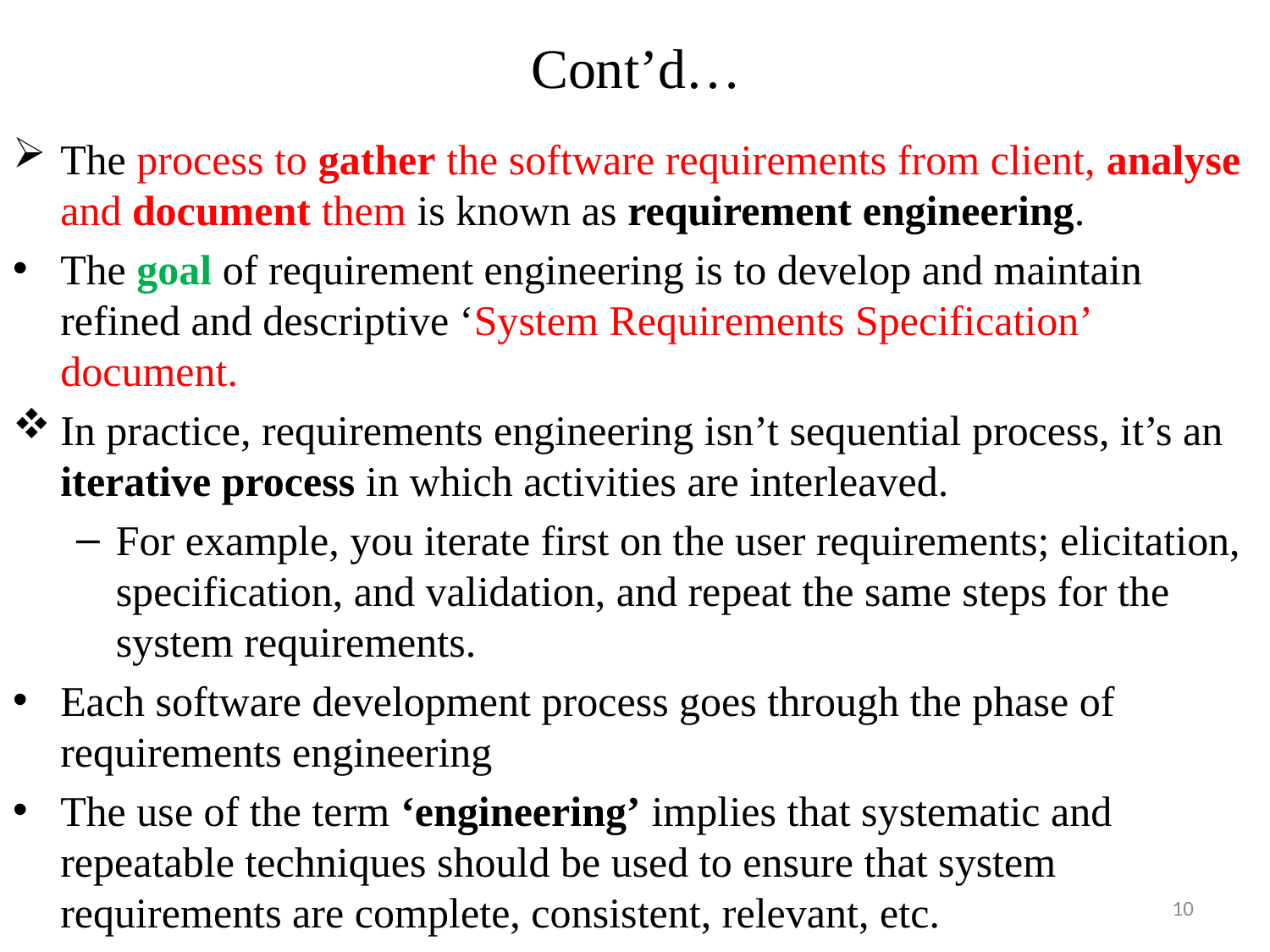

# Cont’d…
The process to gather the software requirements from client, analyse and document them is known as requirement engineering.
The goal of requirement engineering is to develop and maintain refined and descriptive ‘System Requirements Specification’ document.
In practice, requirements engineering isn’t sequential process, it’s an iterative process in which activities are interleaved.
For example, you iterate first on the user requirements; elicitation, specification, and validation, and repeat the same steps for the system requirements.
Each software development process goes through the phase of requirements engineering
The use of the term ‘engineering’ implies that systematic and repeatable techniques should be used to ensure that system requirements are complete, consistent, relevant, etc.

10